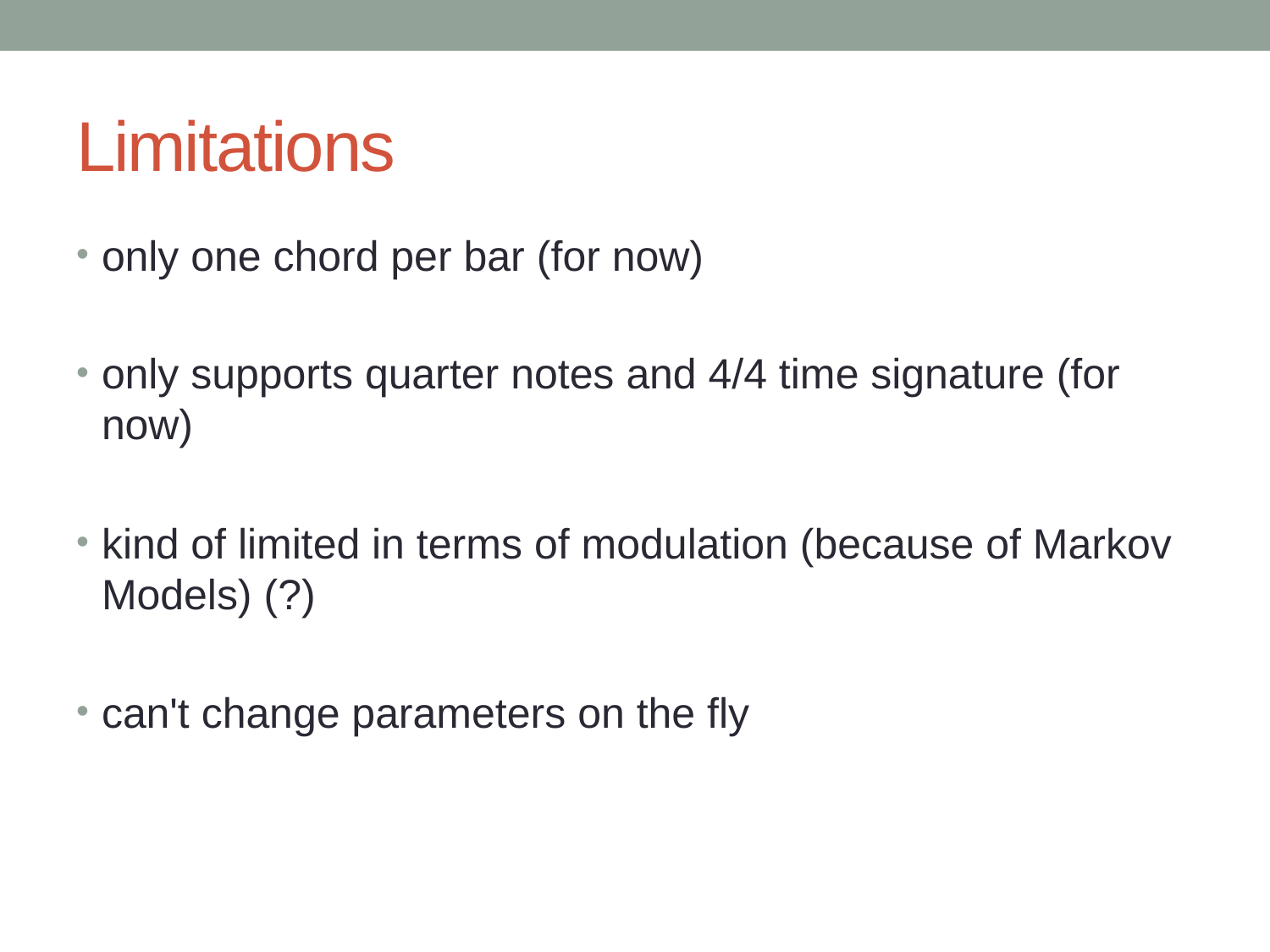

# Limitations
only one chord per bar (for now)

only supports quarter notes and 4/4 time signature (for now)

kind of limited in terms of modulation (because of Markov Models) (?)

can't change parameters on the fly